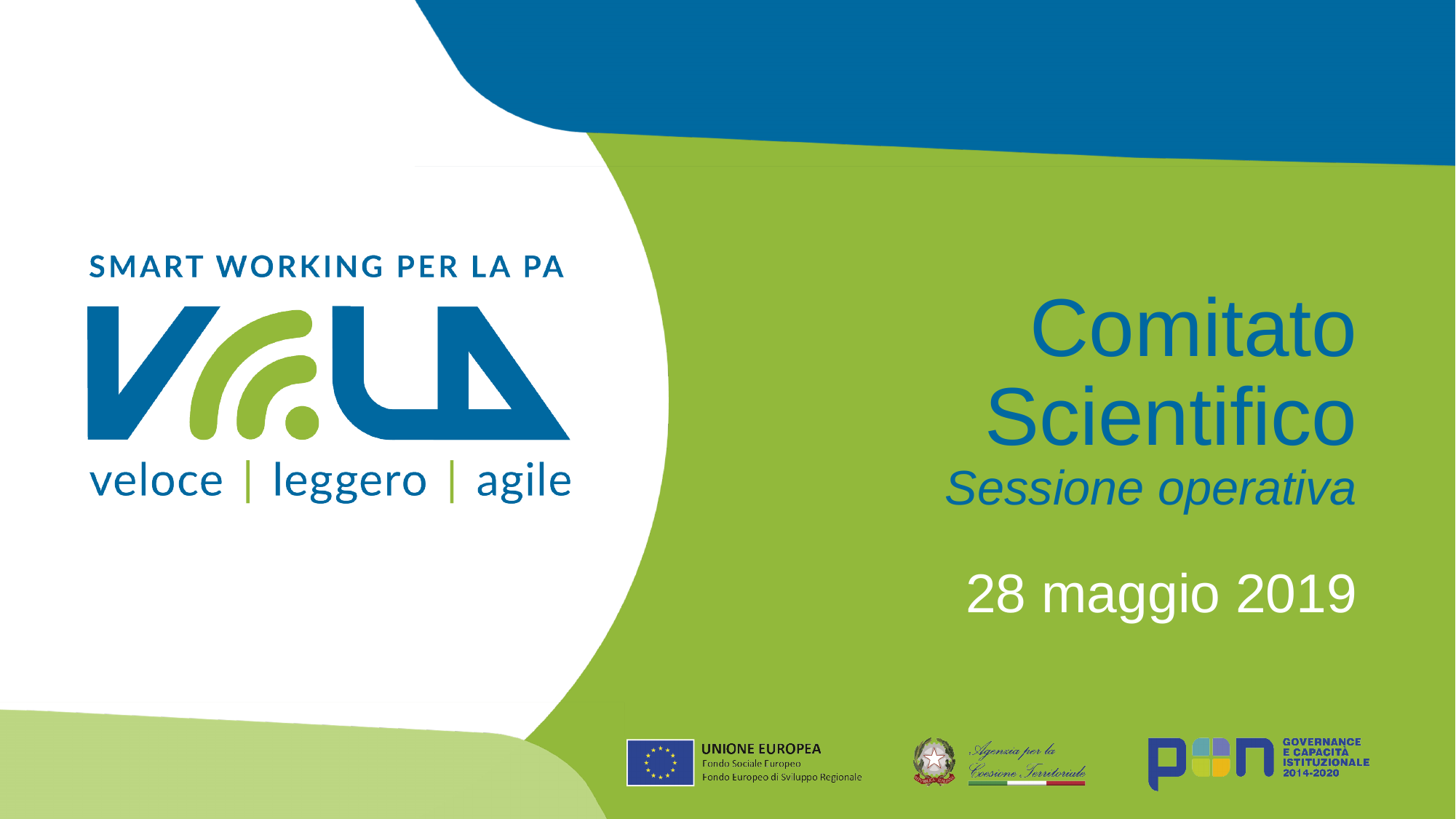

# Comitato Scientifico Sessione operativa
28 maggio 2019